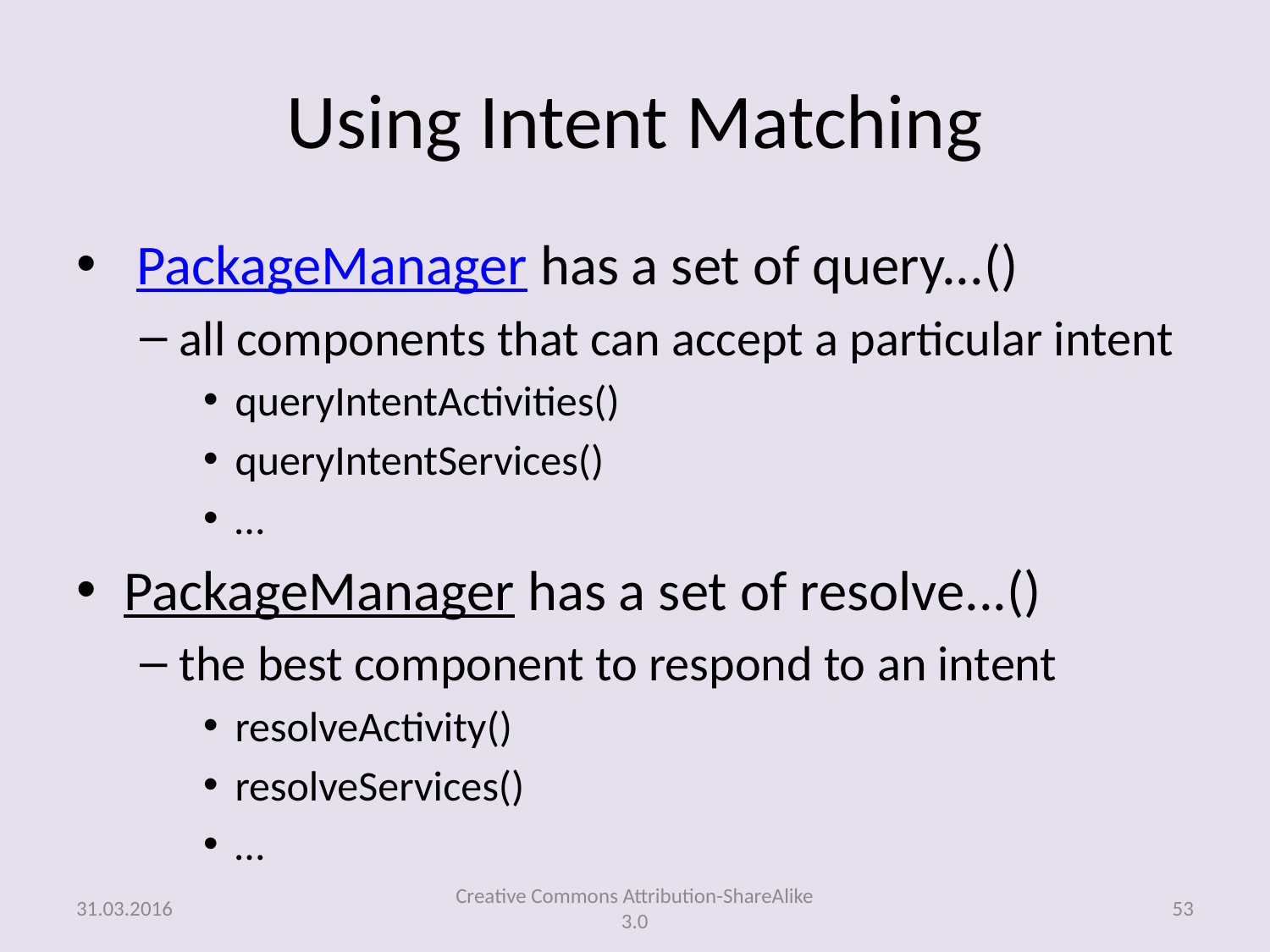

# Using Intent Matching
 PackageManager has a set of query...()
all components that can accept a particular intent
queryIntentActivities()
queryIntentServices()
…
PackageManager has a set of resolve...()
the best component to respond to an intent
resolveActivity()
resolveServices()
…

31.03.2016
Creative Commons Attribution-ShareAlike 3.0
53